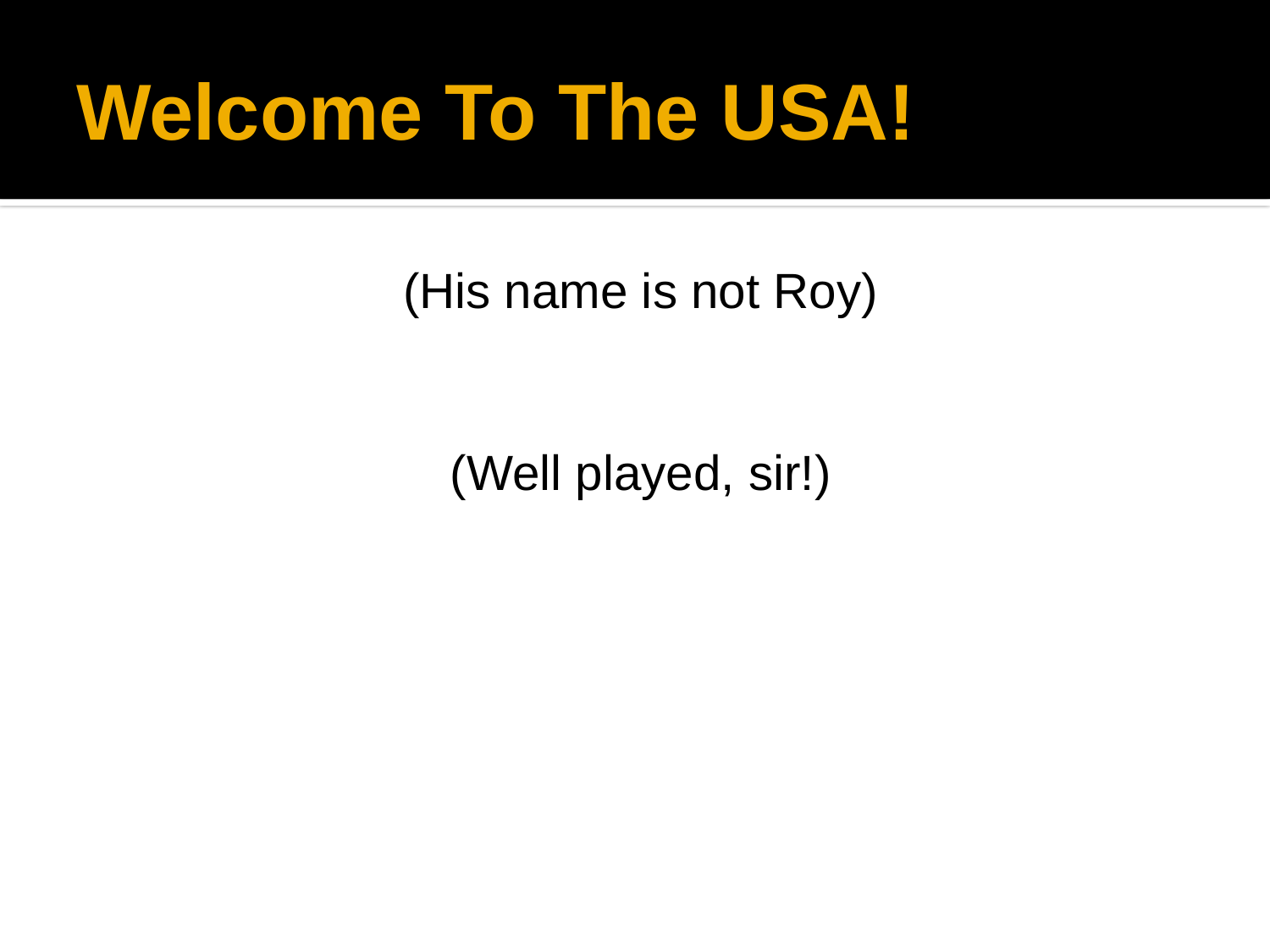

# Welcome To The USA!
(His name is not Roy)

(Well played, sir!)